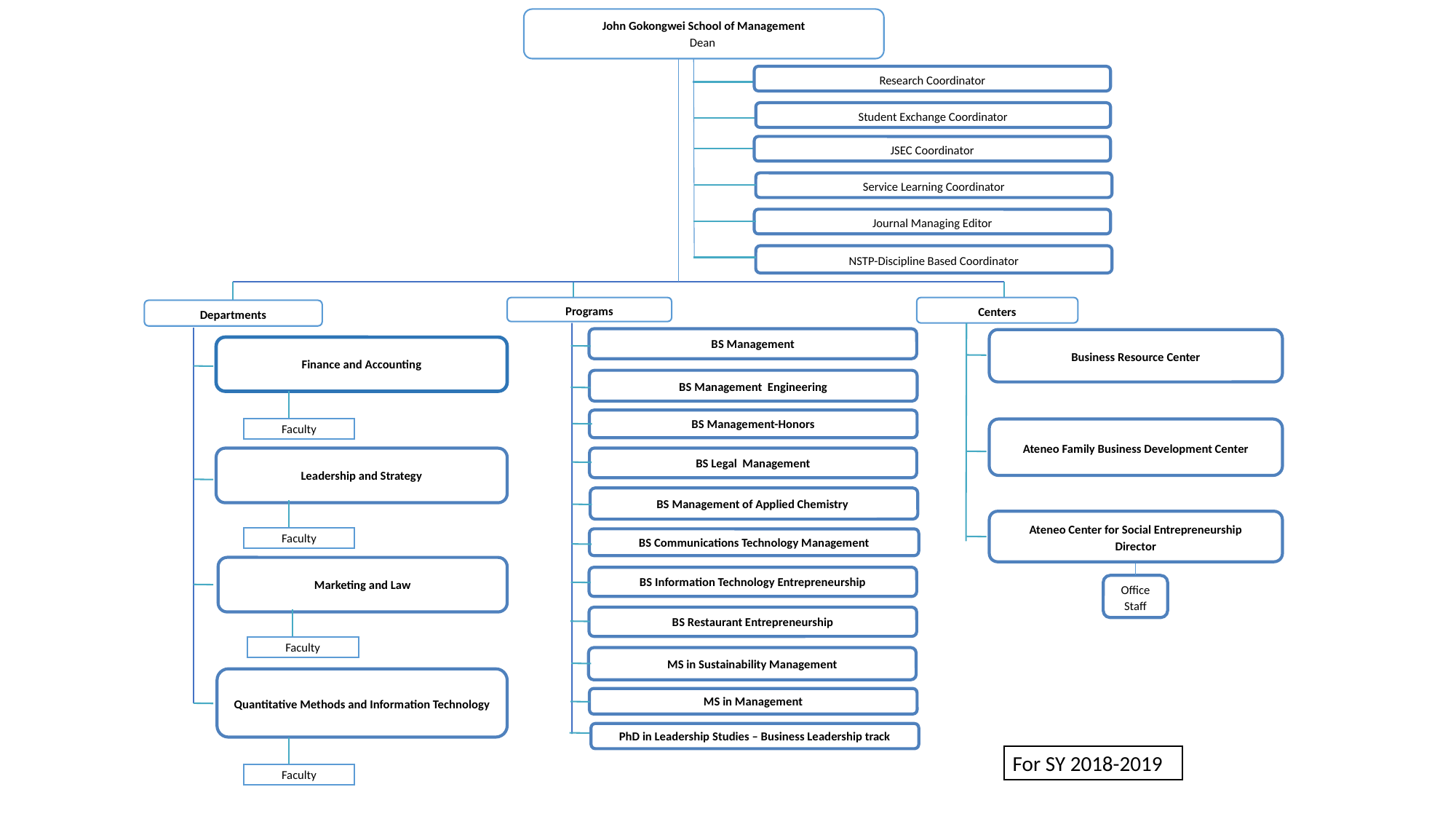

John Gokongwei School of Management
Dean

Research Coordinator
Student Exchange Coordinator
JSEC Coordinator
Service Learning Coordinator
Journal Managing Editor
NSTP-Discipline Based Coordinator
Centers
Programs
Departments
BS Management

Business Resource Center

Finance and Accounting

BS Management  Engineering
BS Management-Honors
Faculty
Ateneo Family Business Development Center
BS Legal  Management
Leadership and Strategy
BS Management of Applied Chemistry
Ateneo Center for Social Entrepreneurship
Director
Faculty
BS Communications Technology Management
Marketing and Law
BS Information Technology Entrepreneurship
Office Staff
BS Restaurant Entrepreneurship
Faculty
MS in Sustainability Management
Quantitative Methods and Information Technology
MS in Management
PhD in Leadership Studies – Business Leadership track
For SY 2018-2019
Faculty